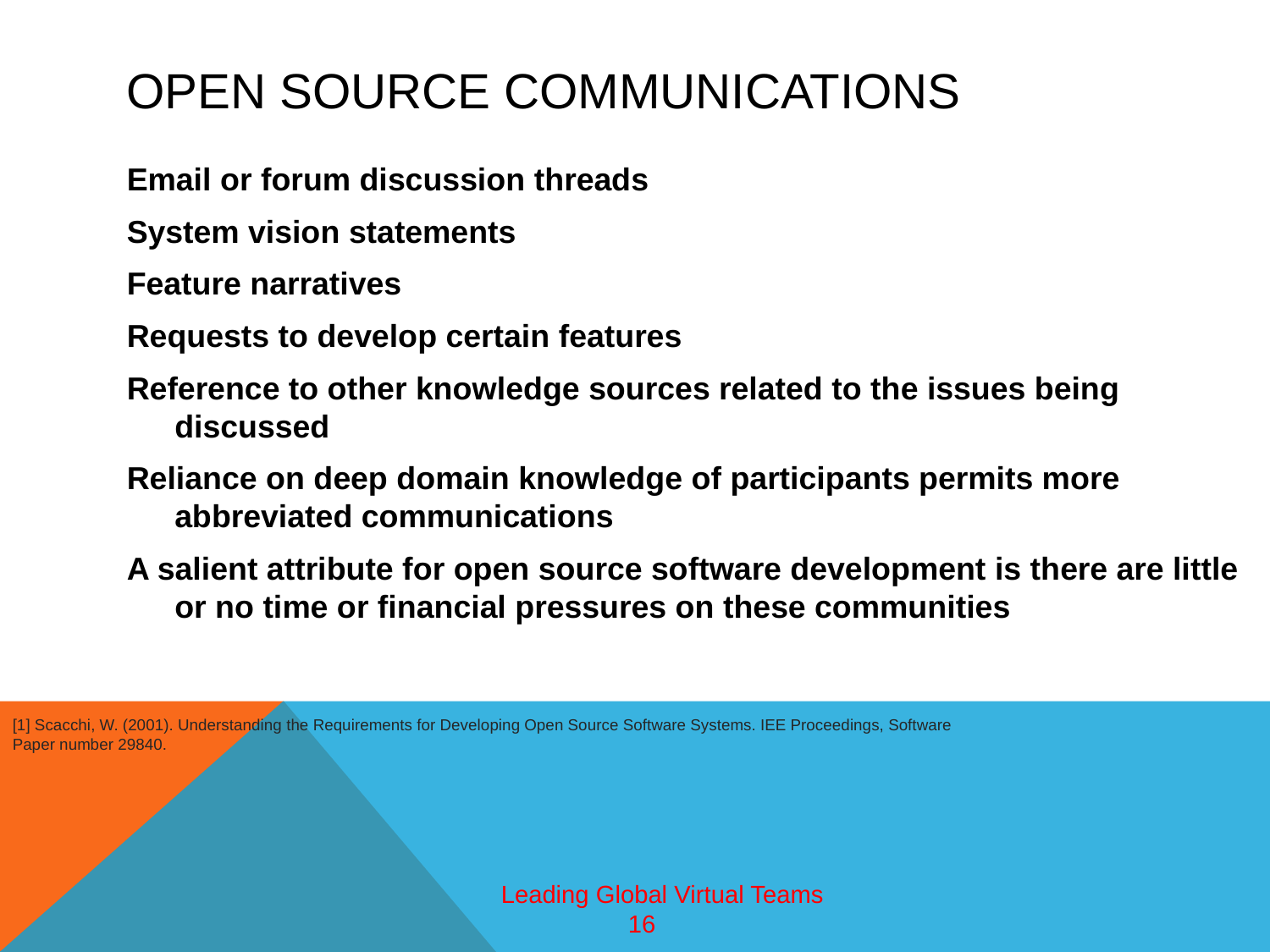

# Open Source Communications
Email or forum discussion threads
System vision statements
Feature narratives
Requests to develop certain features
Reference to other knowledge sources related to the issues being discussed
Reliance on deep domain knowledge of participants permits more abbreviated communications
A salient attribute for open source software development is there are little or no time or financial pressures on these communities
[1] Scacchi, W. (2001). Understanding the Requirements for Developing Open Source Software Systems. IEE Proceedings, Software
Paper number 29840.